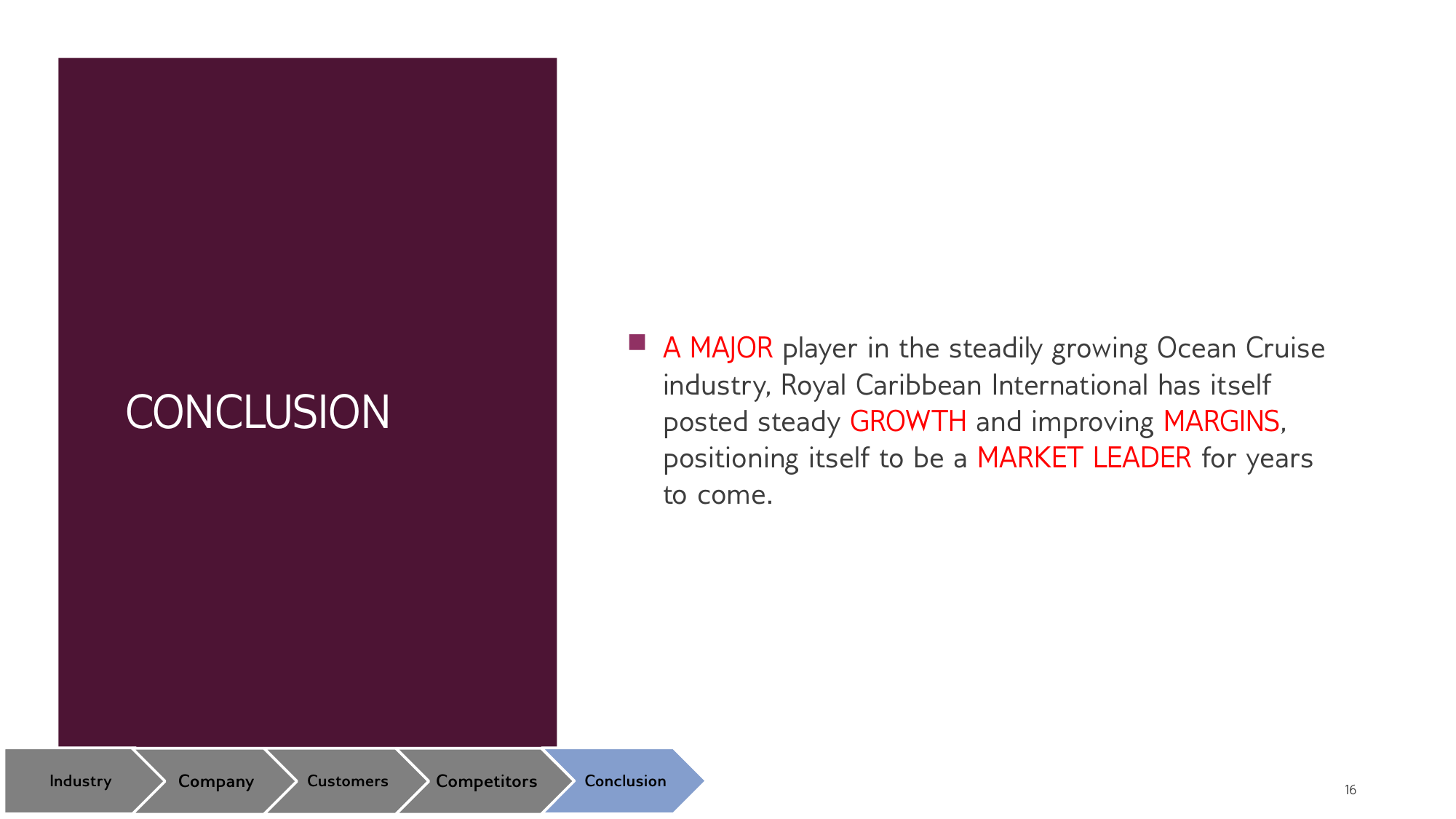

# Conclusion

A MAJOR player in the steadily growing Ocean Cruise industry, Royal Caribbean International has itself posted steady GROWTH and improving MARGINS, positioning itself to be a MARKET LEADER for years to come.

Industry
Company
Customers
Competitors
Conclusion
16